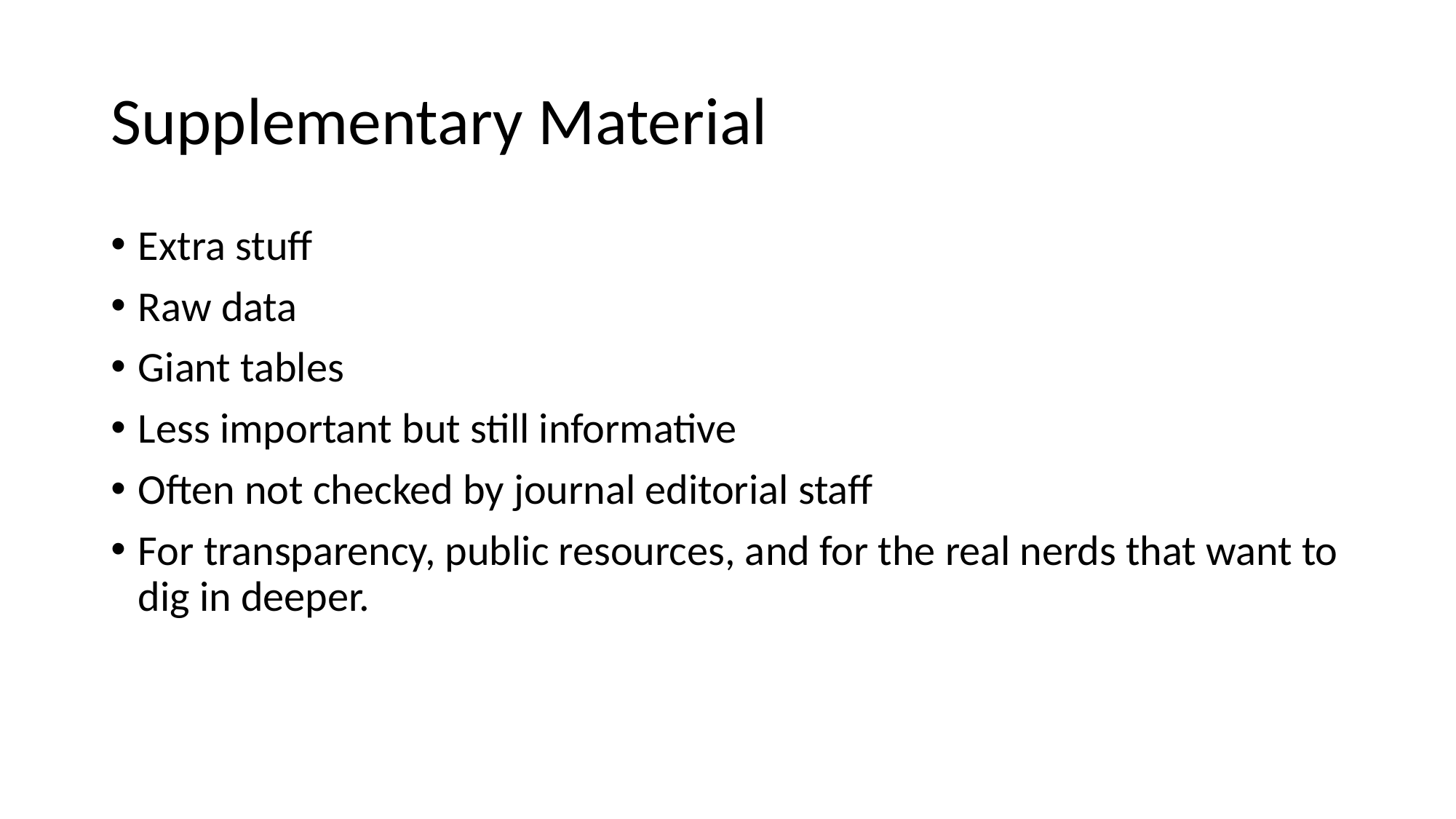

# Supplementary Material
Extra stuff
Raw data
Giant tables
Less important but still informative
Often not checked by journal editorial staff
For transparency, public resources, and for the real nerds that want to dig in deeper.